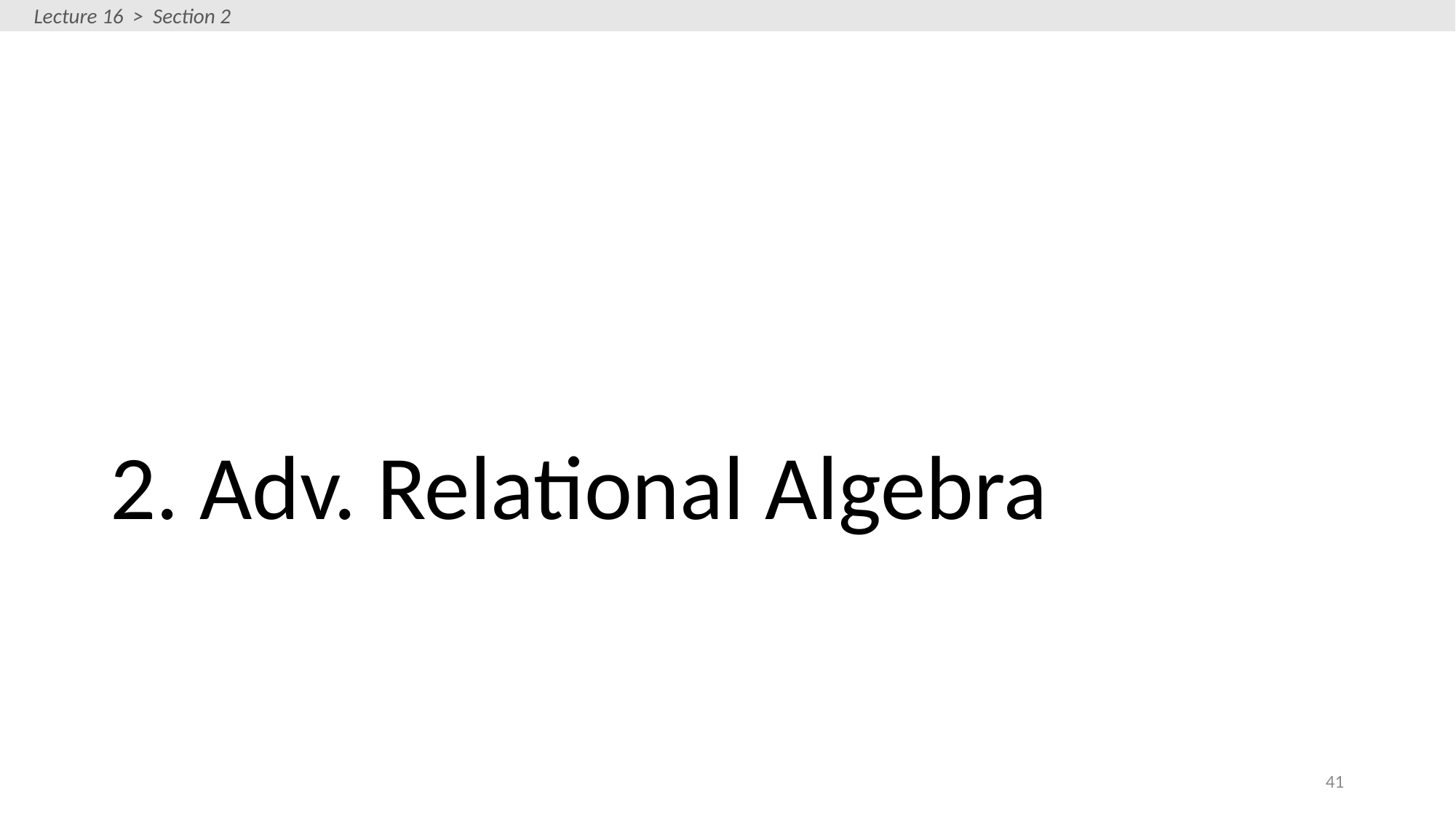

Lecture 16  >  Section 2
# 2. Adv. Relational Algebra
41